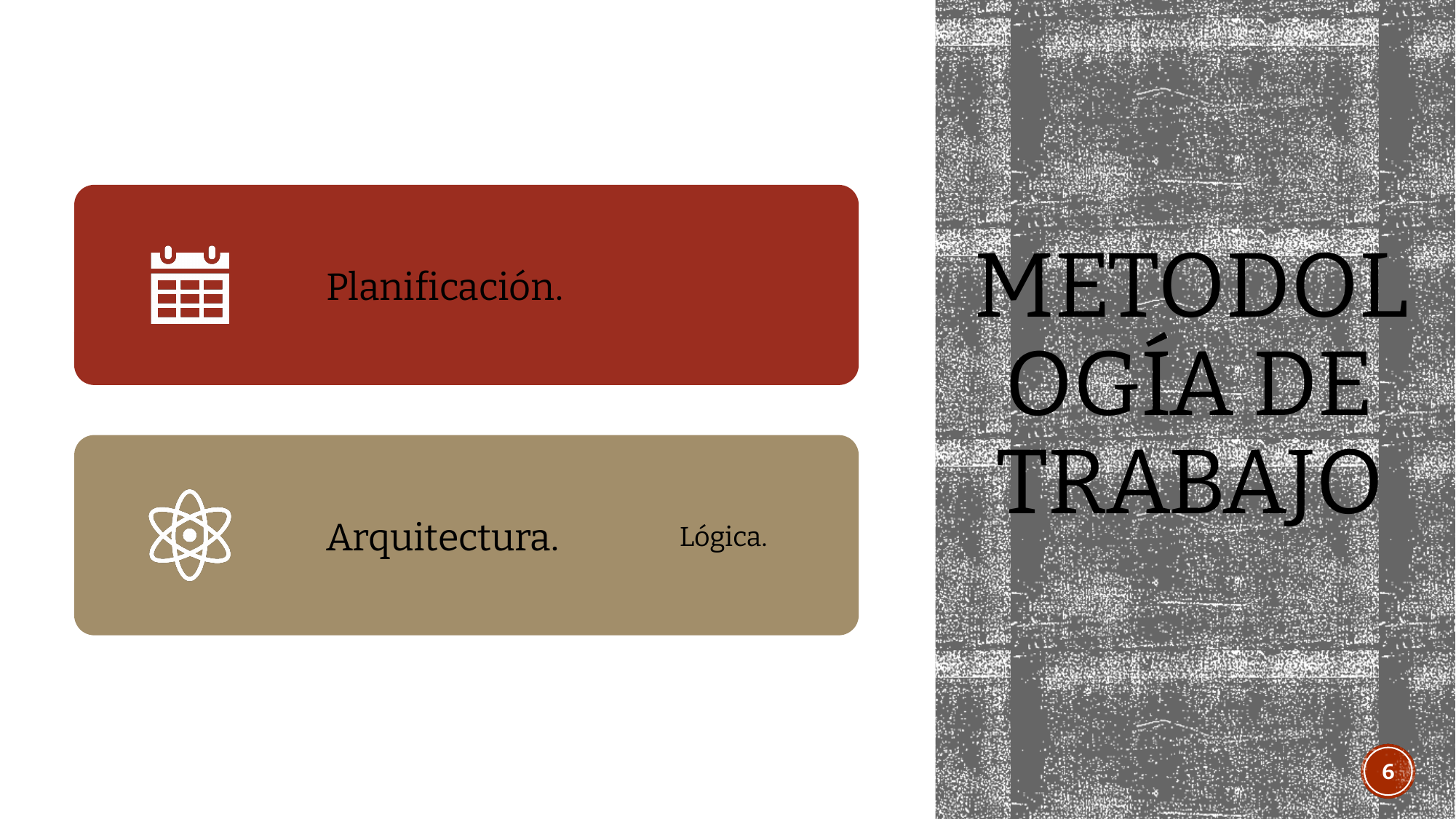

Planificación.
Arquitectura.
Lógica.
# Metodología de trabajo

6